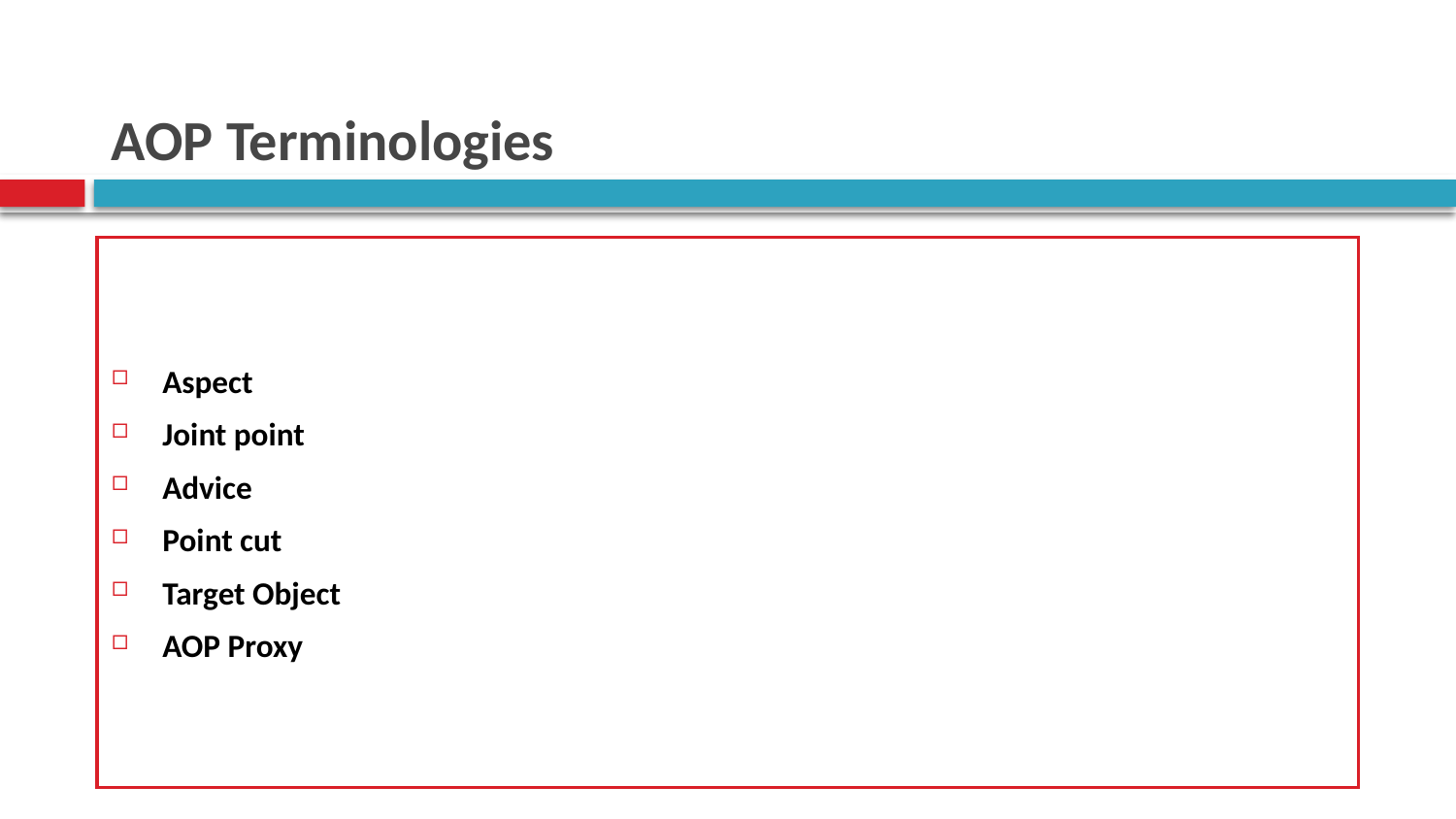

# AOP Terminologies
Aspect
Joint point
Advice
Point cut
Target Object
AOP Proxy